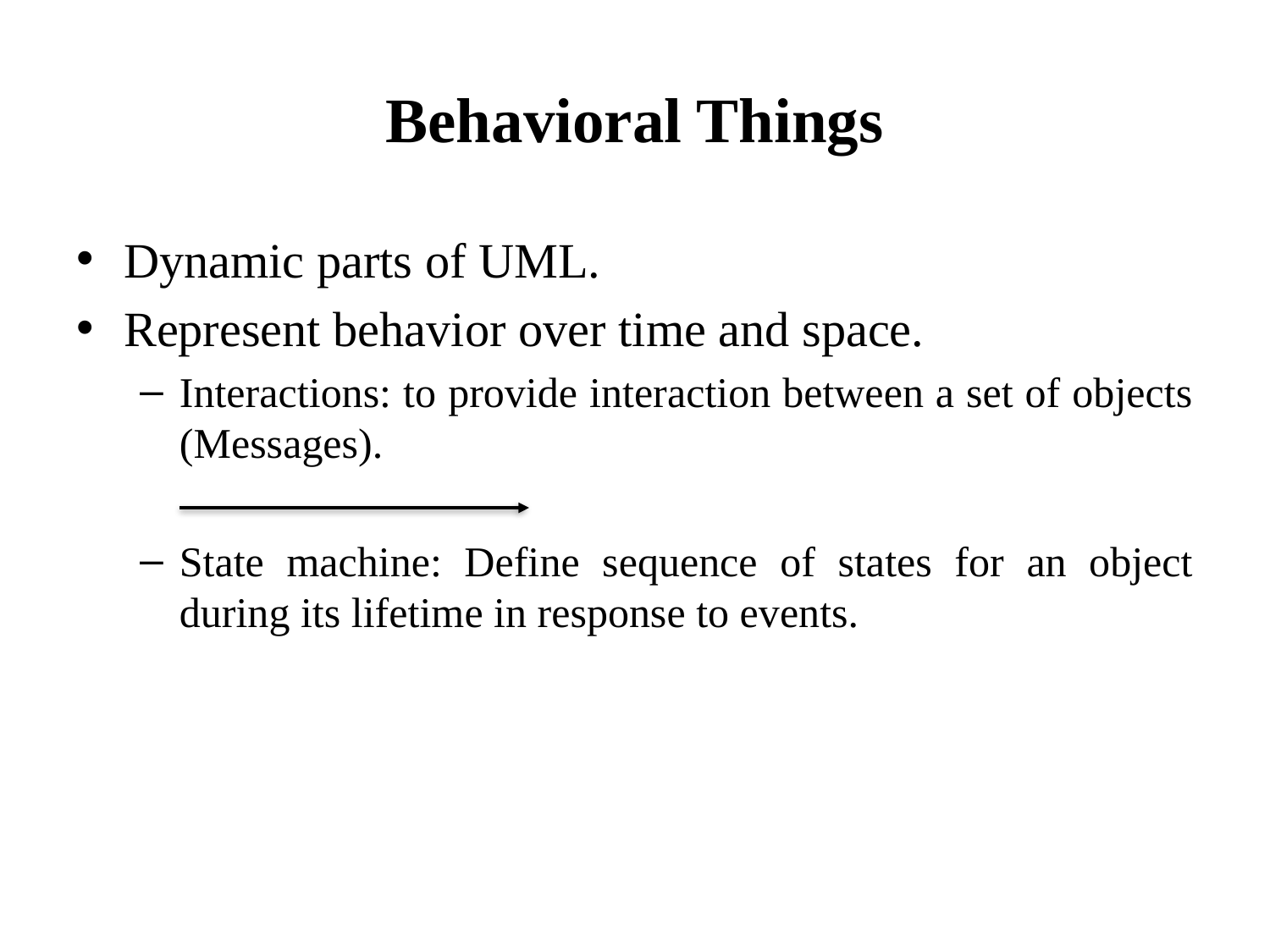

# Behavioral Things
Dynamic parts of UML.
Represent behavior over time and space.
Interactions: to provide interaction between a set of objects (Messages).

State machine: Define sequence of states for an object during its lifetime in response to events.